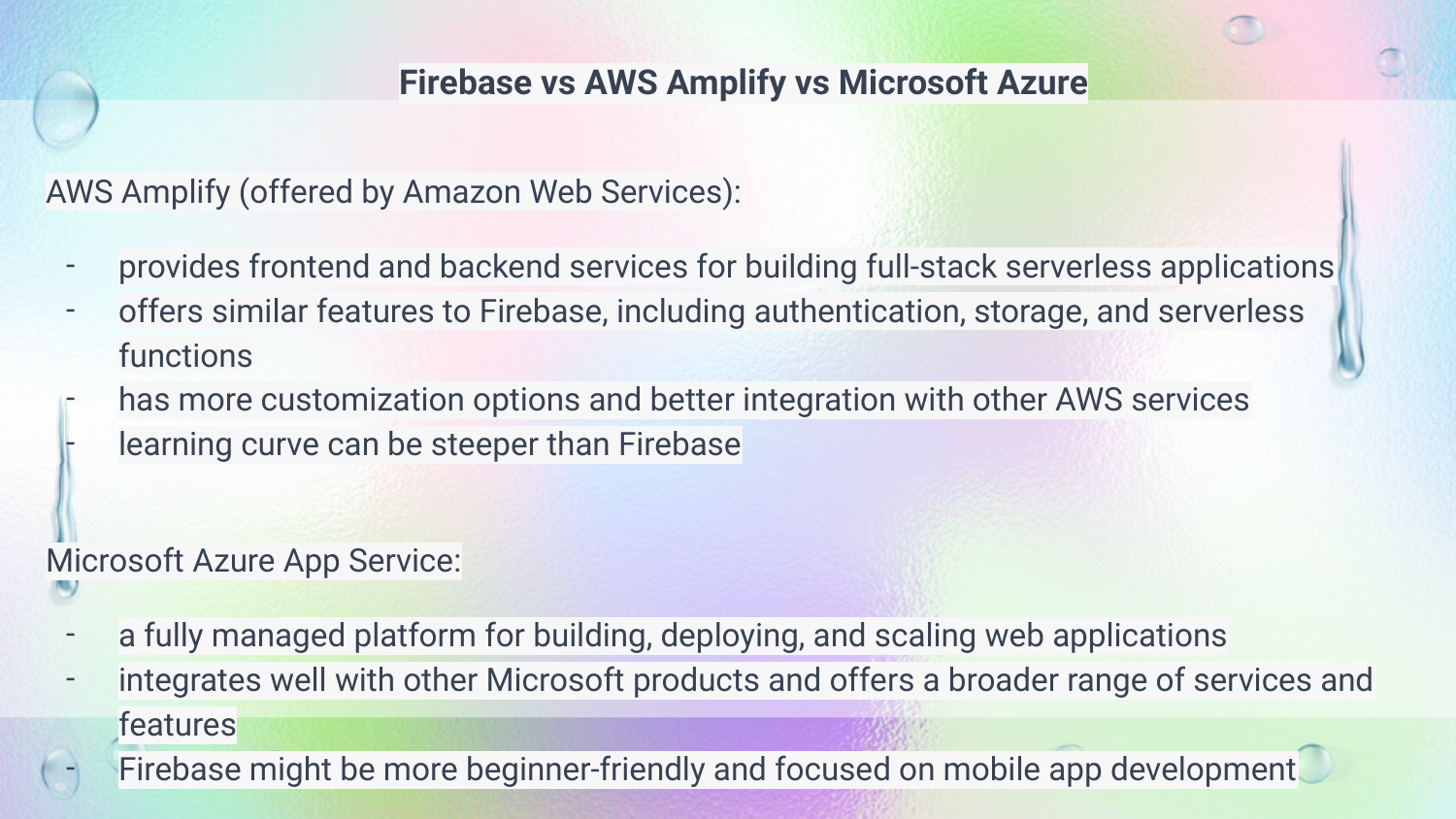

Firebase vs AWS Amplify vs Microsoft Azure

AWS Amplify (offered by Amazon Web Services):
provides frontend and backend services for building full-stack serverless applications
offers similar features to Firebase, including authentication, storage, and serverless functions
has more customization options and better integration with other AWS services
learning curve can be steeper than Firebase

Microsoft Azure App Service:
a fully managed platform for building, deploying, and scaling web applications
integrates well with other Microsoft products and offers a broader range of services and features
Firebase might be more beginner-friendly and focused on mobile app development